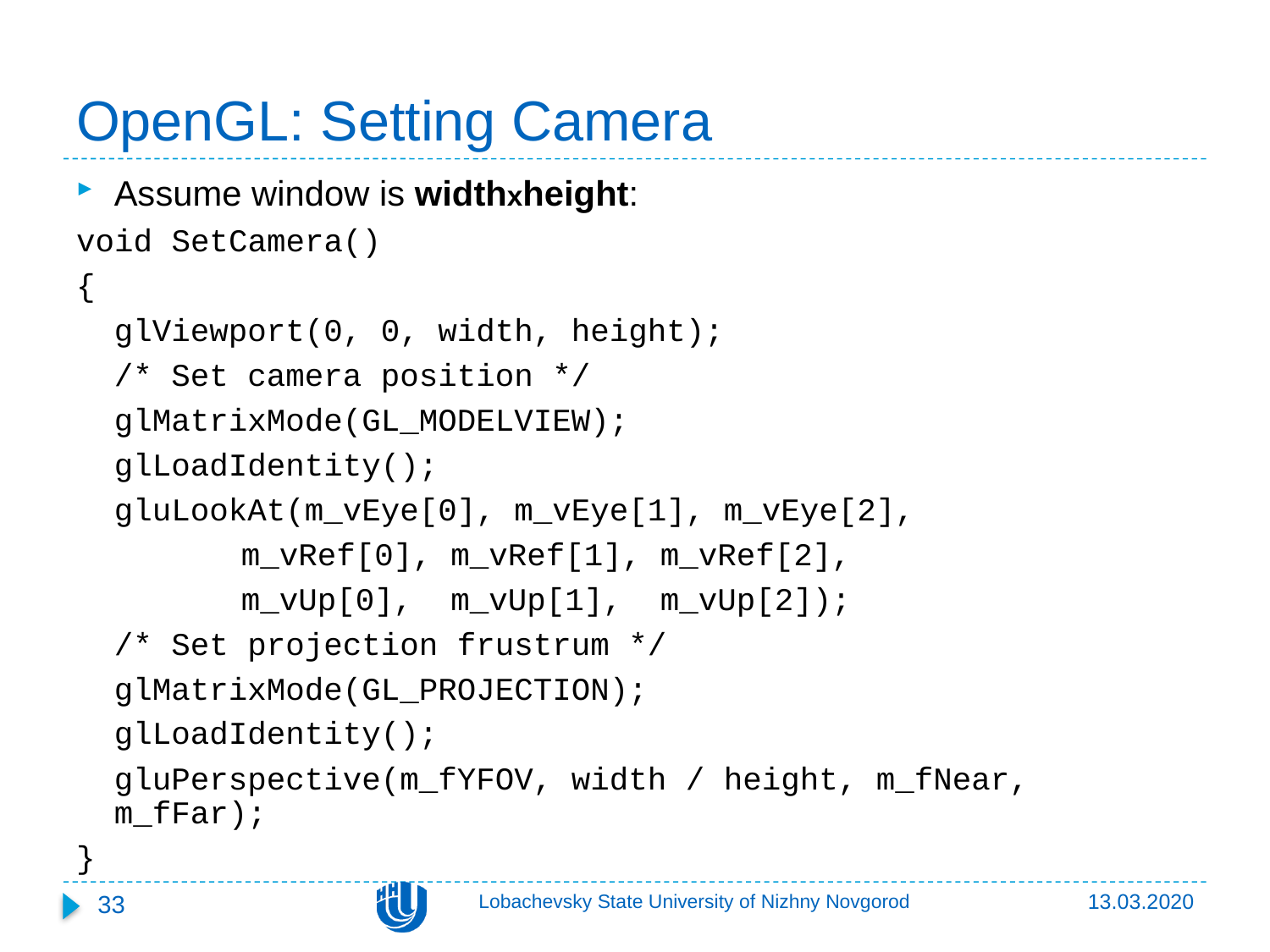

# OpenGL: Setting Camera
Assume window is widthxheight:
void SetCamera()
{
	glViewport(0, 0, width, height);
	/* Set camera position */
	glMatrixMode(GL_MODELVIEW);
	glLoadIdentity();
	gluLookAt(m_vEye[0], m_vEye[1], m_vEye[2],
		m_vRef[0], m_vRef[1], m_vRef[2],
     	m_vUp[0],  m_vUp[1],  m_vUp[2]);
	/* Set projection frustrum */
	glMatrixMode(GL_PROJECTION);
	glLoadIdentity();
	gluPerspective(m_fYFOV, width / height, m_fNear, m_fFar);
}

33
Lobachevsky State University of Nizhny Novgorod
13.03.2020